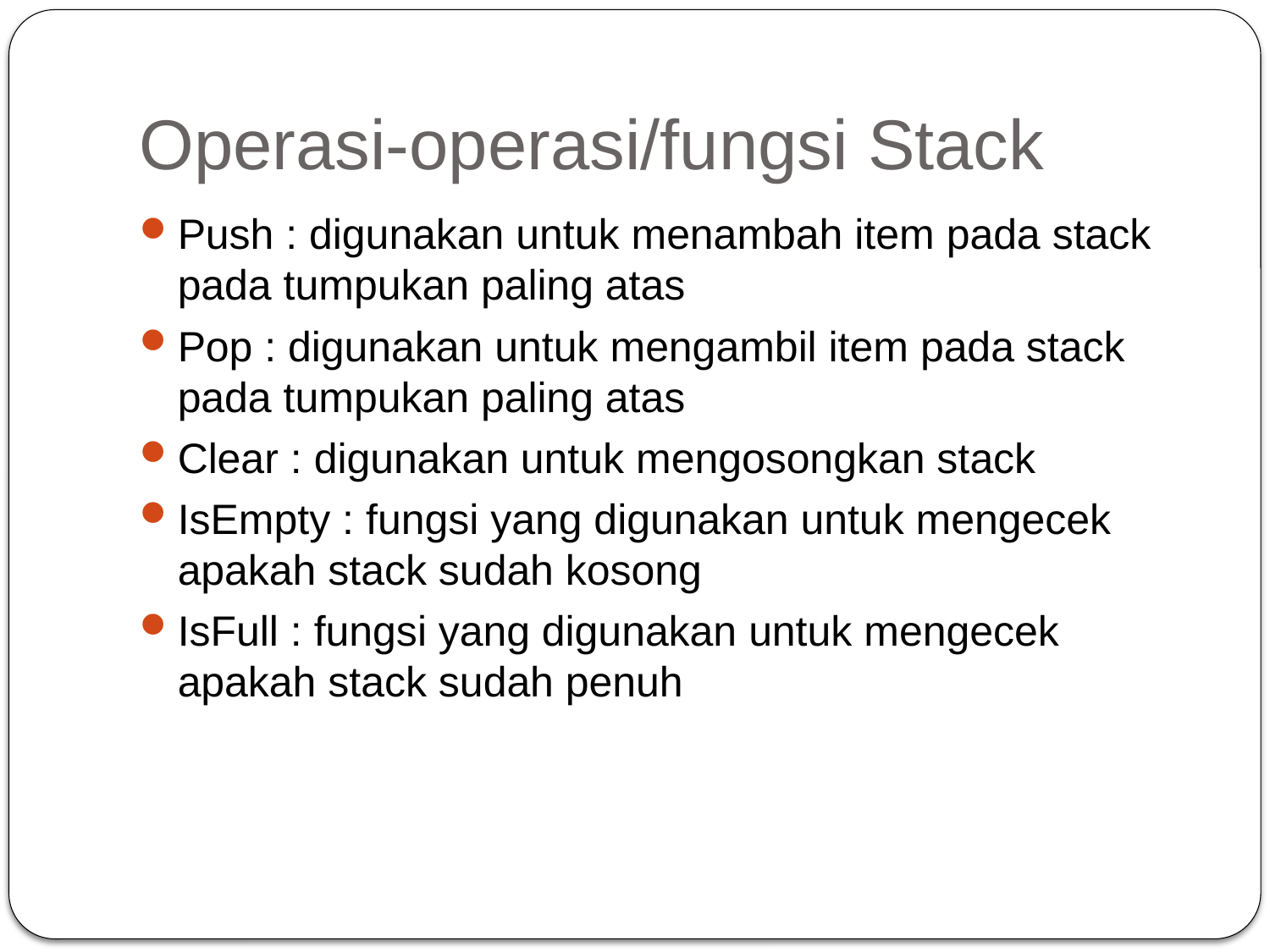

# Operasi-operasi/fungsi Stack
Push : digunakan untuk menambah item pada stack pada tumpukan paling atas
Pop : digunakan untuk mengambil item pada stack pada tumpukan paling atas
Clear : digunakan untuk mengosongkan stack
IsEmpty : fungsi yang digunakan untuk mengecek apakah stack sudah kosong
IsFull : fungsi yang digunakan untuk mengecek apakah stack sudah penuh